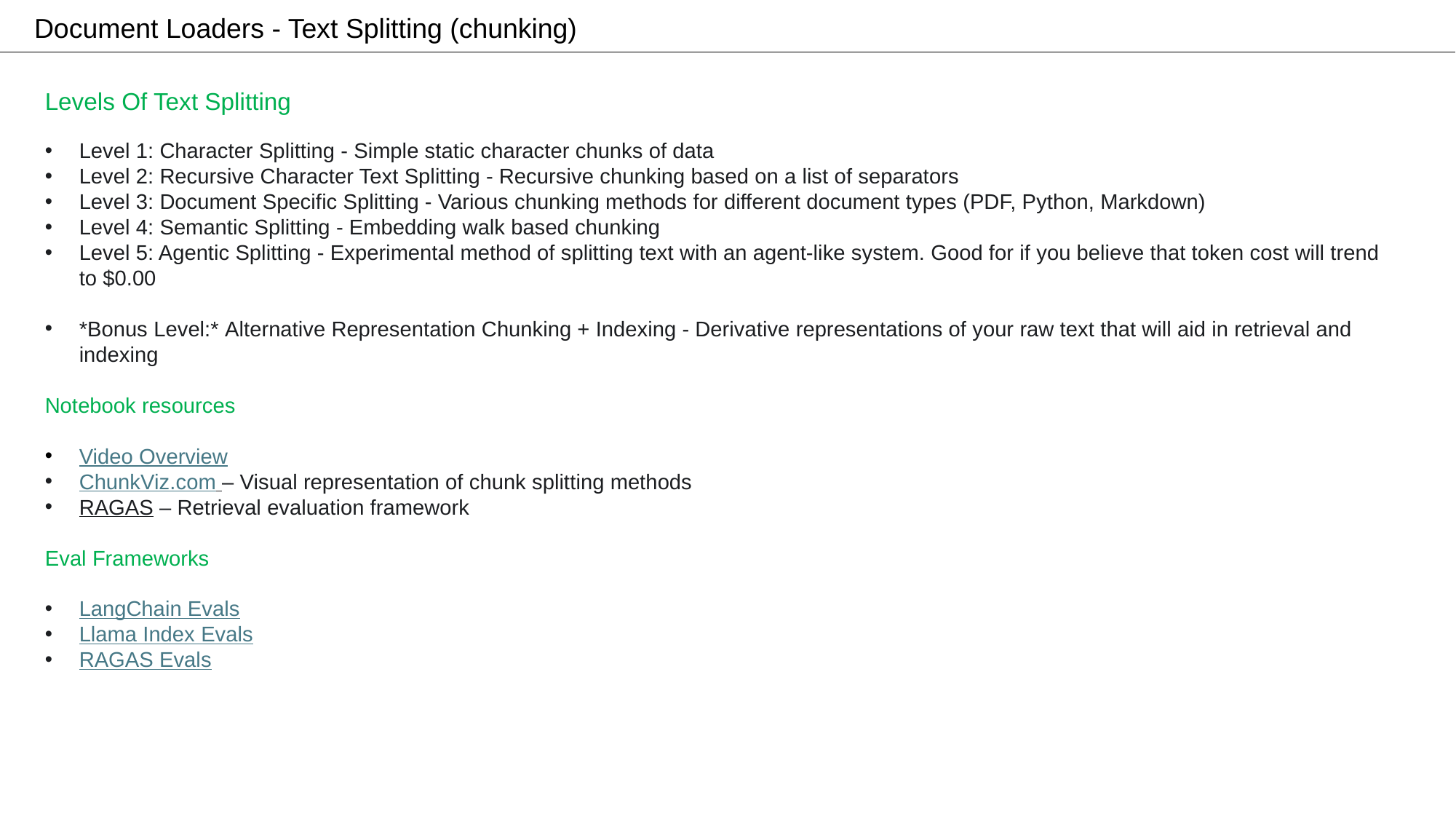

Document Loaders - Text Splitting (chunking)
Levels Of Text Splitting

Level 1: Character Splitting - Simple static character chunks of data
Level 2: Recursive Character Text Splitting - Recursive chunking based on a list of separators
Level 3: Document Specific Splitting - Various chunking methods for different document types (PDF, Python, Markdown)
Level 4: Semantic Splitting - Embedding walk based chunking
Level 5: Agentic Splitting - Experimental method of splitting text with an agent-like system. Good for if you believe that token cost will trend to $0.00

*Bonus Level:* Alternative Representation Chunking + Indexing - Derivative representations of your raw text that will aid in retrieval and indexing

Notebook resources

Video Overview
ChunkViz.com – Visual representation of chunk splitting methods
RAGAS – Retrieval evaluation framework

Eval Frameworks

LangChain Evals
Llama Index Evals
RAGAS Evals